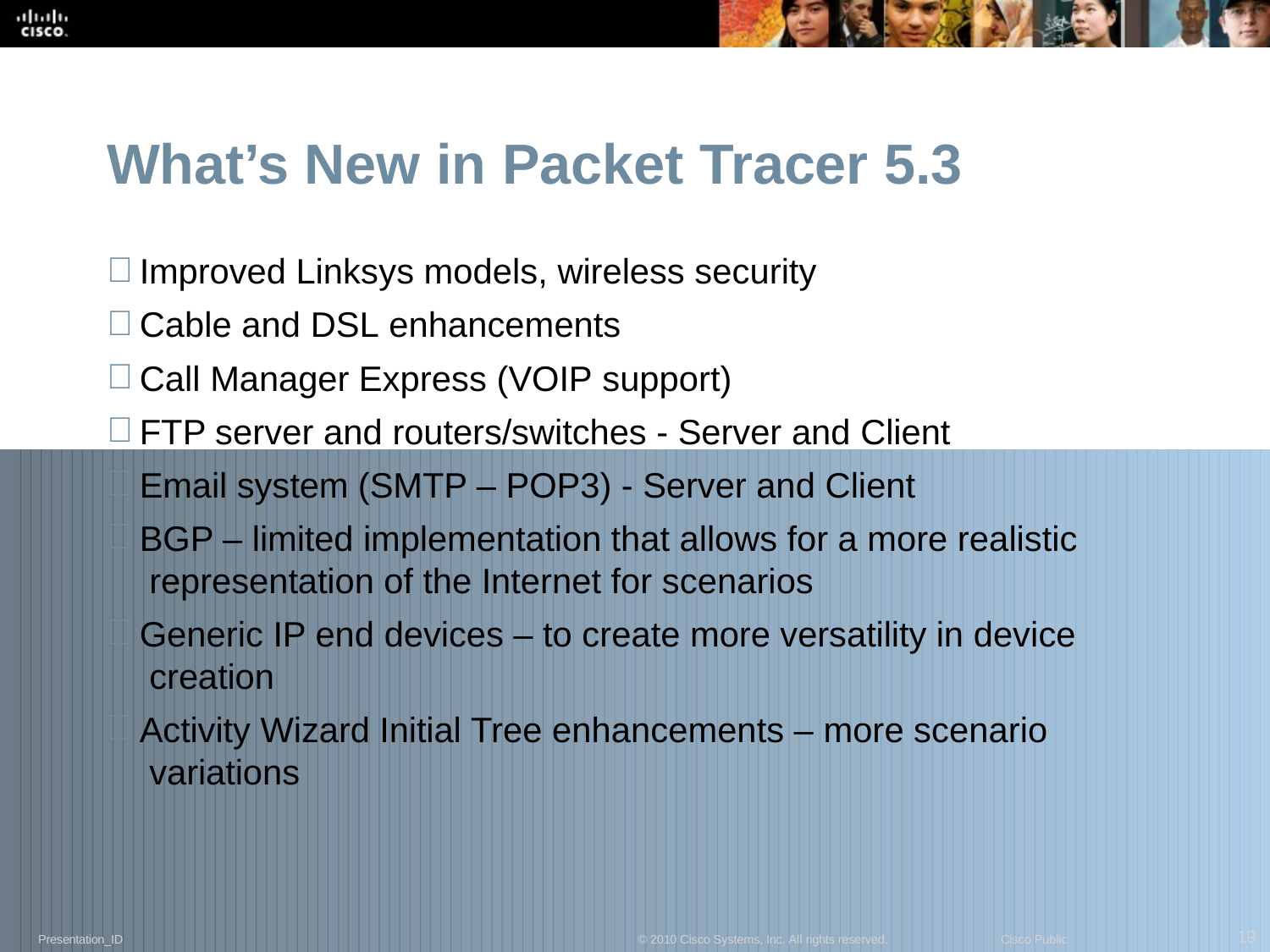

# What’s New in Packet Tracer 5.3
Improved Linksys models, wireless security
Cable and DSL enhancements
Call Manager Express (VOIP support)
FTP server and routers/switches - Server and Client
Email system (SMTP – POP3) - Server and Client
BGP – limited implementation that allows for a more realistic  representation of the Internet for scenarios
Generic IP end devices – to create more versatility in device  creation
Activity Wizard Initial Tree enhancements – more scenario  variations

19
Presentation_ID
© 2010 Cisco Systems, Inc. All rights reserved.
Cisco Public